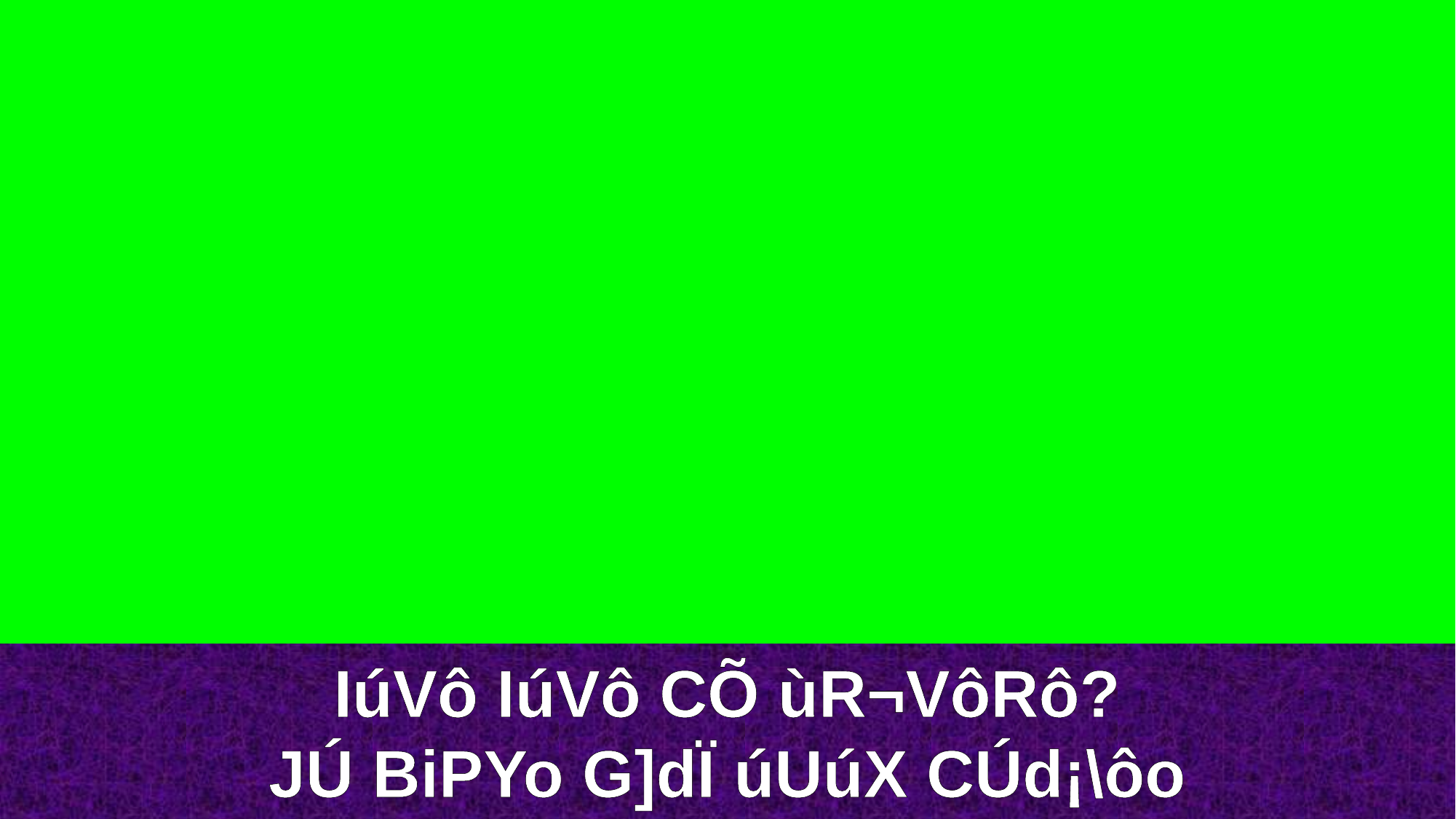

IúVô IúVô CÕ ùR¬VôRô?
JÚ BiPYo G]dÏ úUúX CÚd¡\ôo